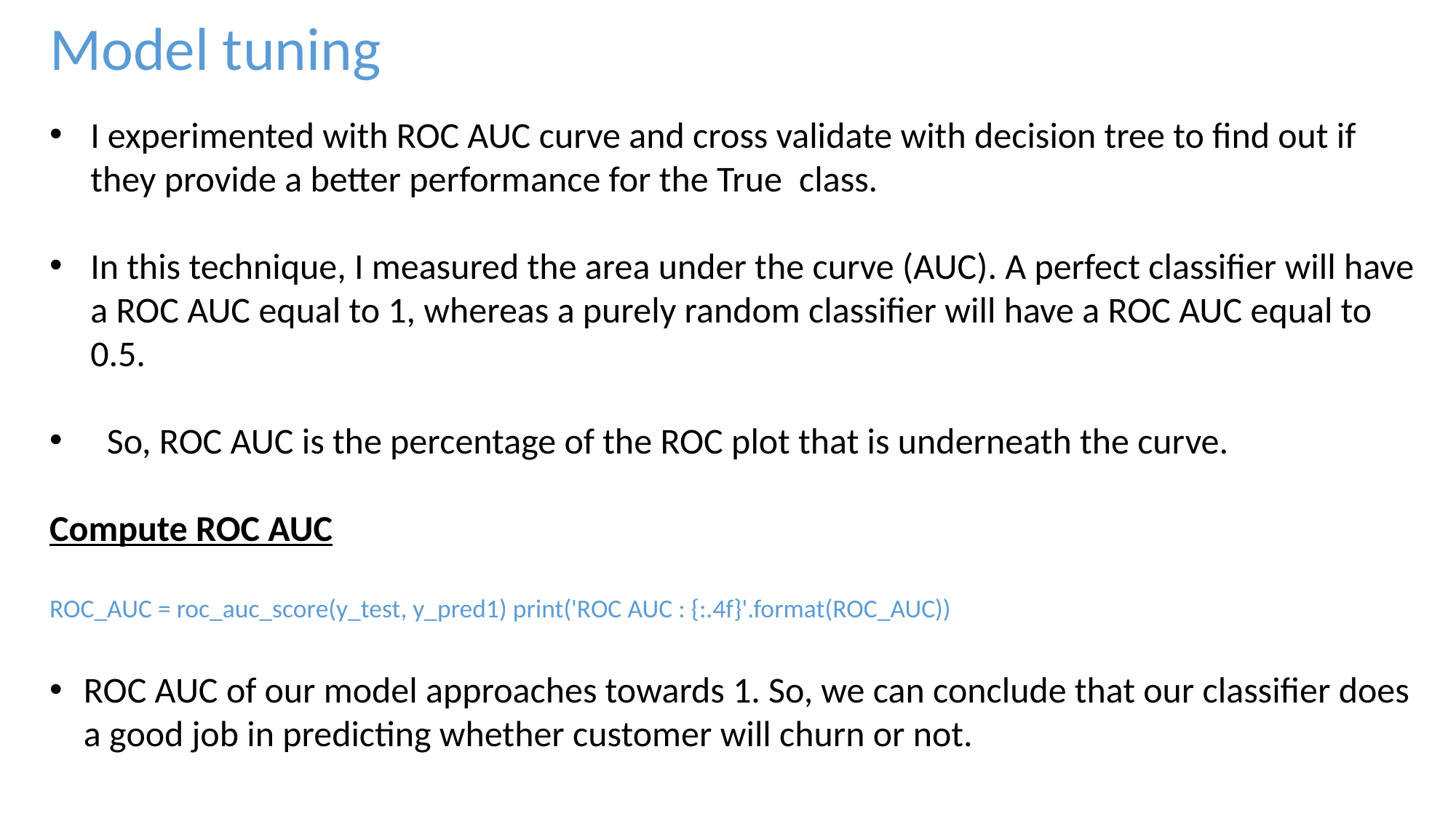

Model tuning
I experimented with ROC AUC curve and cross validate with decision tree to find out if they provide a better performance for the True  class.

In this technique, I measured the area under the curve (AUC). A perfect classifier will have a ROC AUC equal to 1, whereas a purely random classifier will have a ROC AUC equal to 0.5.

  So, ROC AUC is the percentage of the ROC plot that is underneath the curve.

Compute ROC AUC
ROC_AUC = roc_auc_score(y_test, y_pred1) print('ROC AUC : {:.4f}'.format(ROC_AUC))

ROC AUC of our model approaches towards 1. So, we can conclude that our classifier does a good job in predicting whether customer will churn or not.